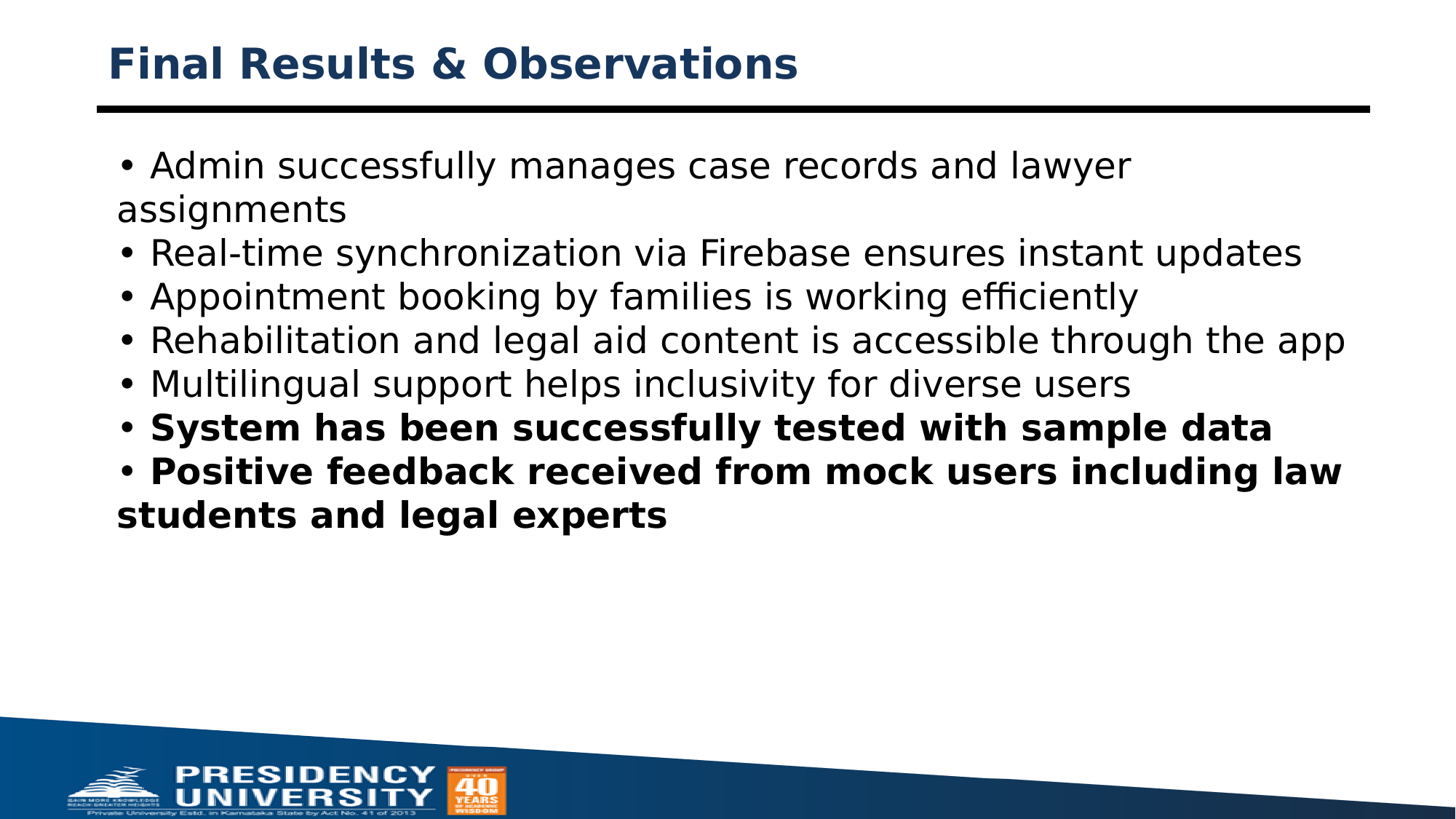

# Final Results & Observations
• Admin successfully manages case records and lawyer assignments
• Real-time synchronization via Firebase ensures instant updates
• Appointment booking by families is working efficiently
• Rehabilitation and legal aid content is accessible through the app
• Multilingual support helps inclusivity for diverse users
• System has been successfully tested with sample data
• Positive feedback received from mock users including law students and legal experts